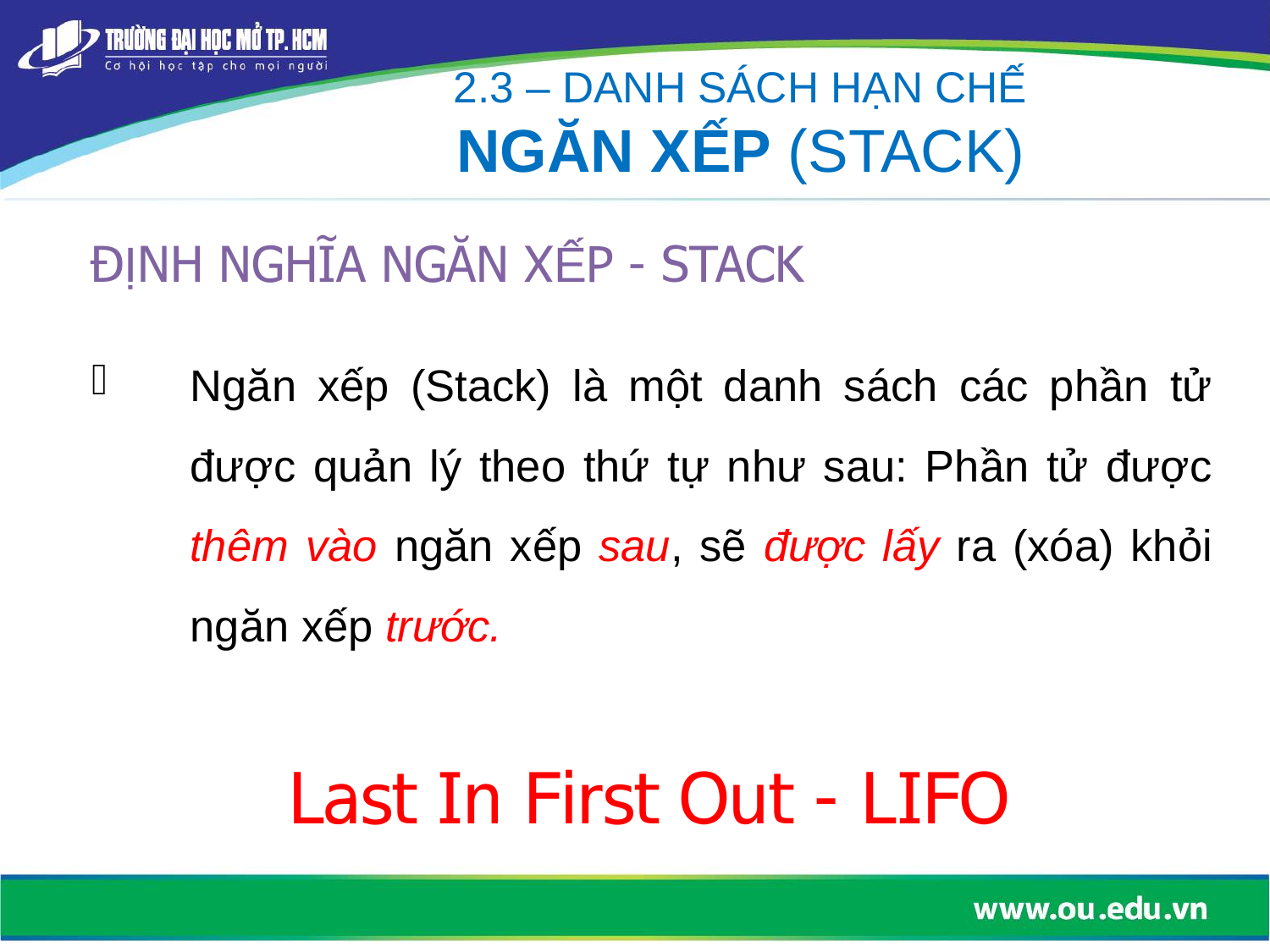

2.3 – DANH SÁCH HẠN CHẾ
NGĂN XẾP (STACK)
ĐỊNH NGHĨA NGĂN XẾP - STACK
Ngăn xếp (Stack) là một danh sách các phần tử được quản lý theo thứ tự như sau: Phần tử được thêm vào ngăn xếp sau, sẽ được lấy ra (xóa) khỏi ngăn xếp trước.
Last In First Out - LIFO